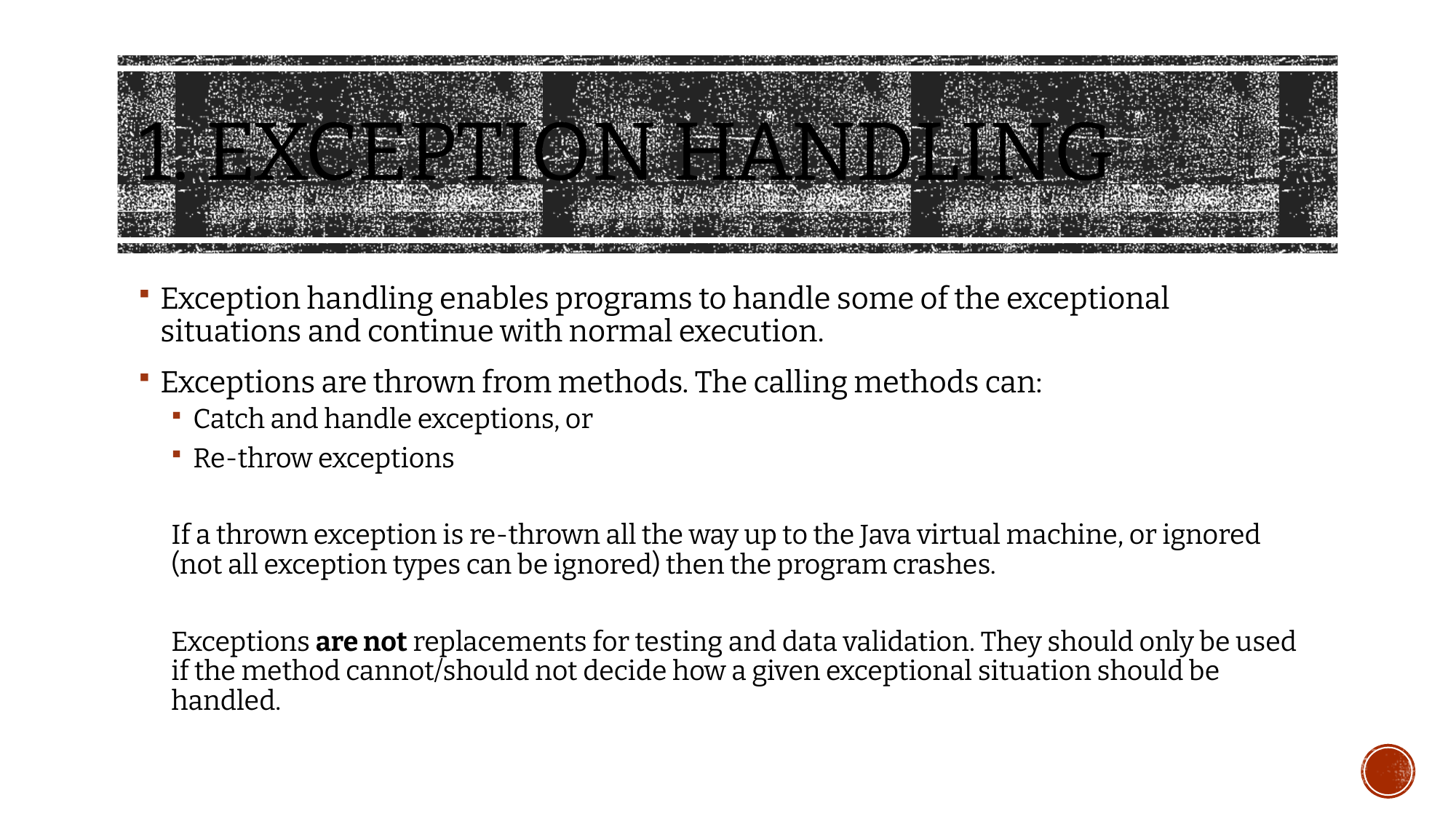

# 1. Exception Handling

Exception handling enables programs to handle some of the exceptional situations and continue with normal execution.
Exceptions are thrown from methods. The calling methods can:
Catch and handle exceptions, or
Re-throw exceptions

If a thrown exception is re-thrown all the way up to the Java virtual machine, or ignored (not all exception types can be ignored) then the program crashes.

Exceptions are not replacements for testing and data validation. They should only be used if the method cannot/should not decide how a given exceptional situation should be handled.